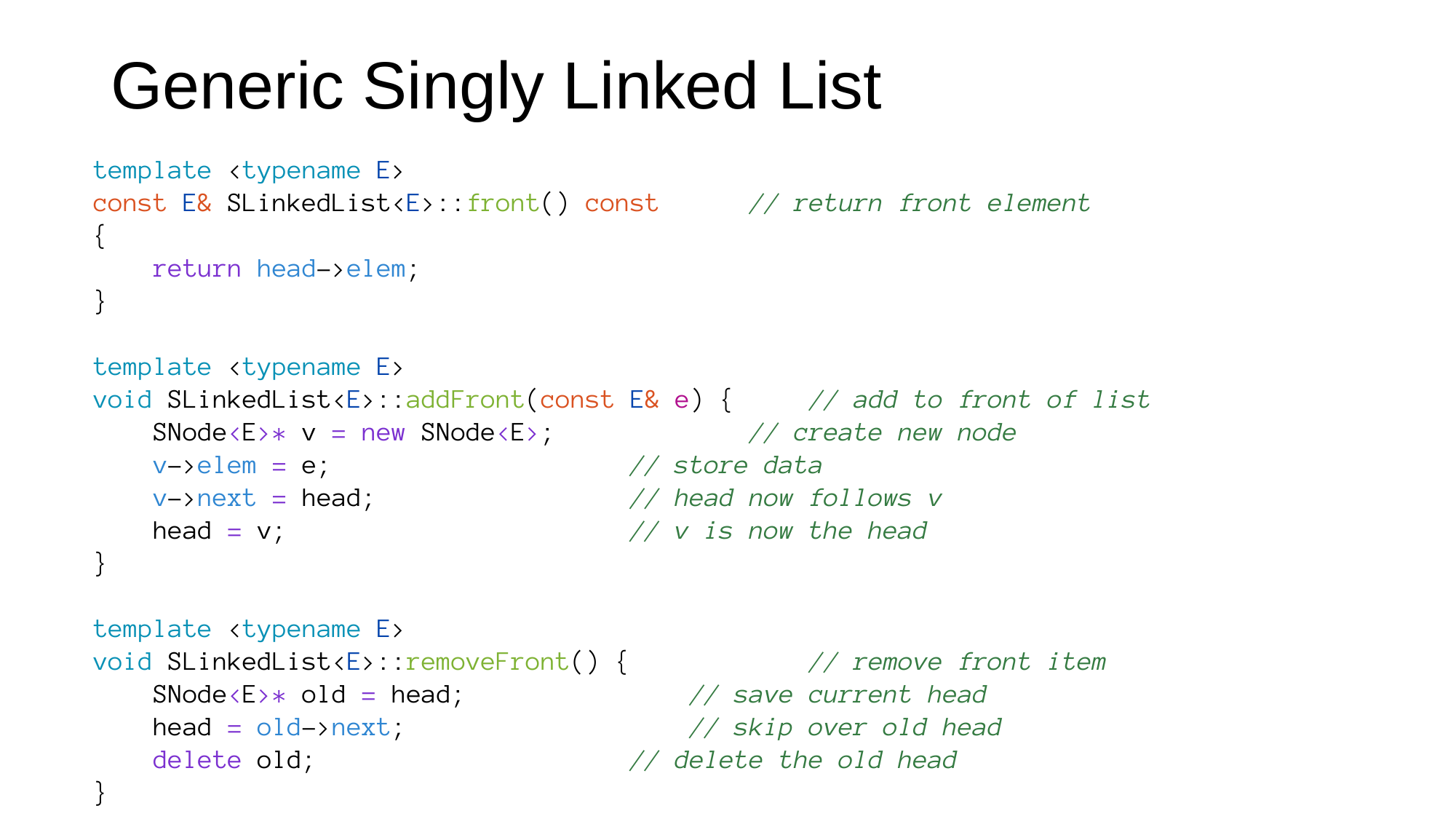

# Generic Singly Linked List
template <typename E>
const E& SLinkedList<E>::front() const      // return front element
{
    return head->elem;
}
template <typename E>
void SLinkedList<E>::addFront(const E& e) {     // add to front of list
    SNode<E>* v = new SNode<E>;             // create new node
    v->elem = e;                    // store data
    v->next = head;                 // head now follows v
    head = v;                       // v is now the head
}
template <typename E>
void SLinkedList<E>::removeFront() {            // remove front item
    SNode<E>* old = head;               // save current head
    head = old->next;                   // skip over old head
    delete old;                     // delete the old head
}